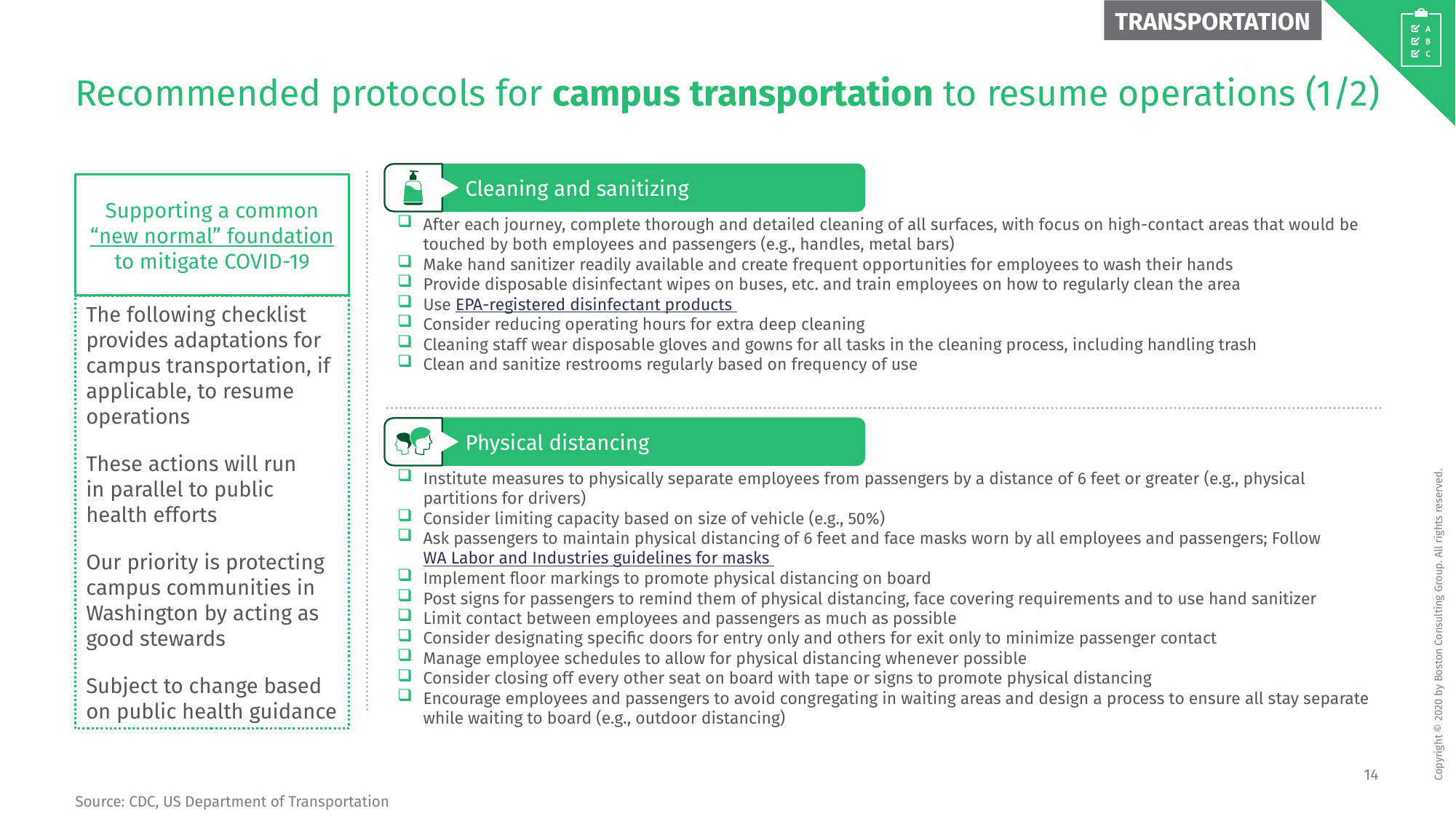

TRANSPORTATION

# Recommended protocols for campus transportation to resume operations (1/2)

Cleaning and sanitizing

Supporting a common
“new normal” foundation
to mitigate COVID-19

After each journey, complete thorough and detailed cleaning of all surfaces, with focus on high-contact areas that would be touched by both employees and passengers (e.g., handles, metal bars)
Make hand sanitizer readily available and create frequent opportunities for employees to wash their hands
Provide disposable disinfectant wipes on buses, etc. and train employees on how to regularly clean the area
Use EPA-registered disinfectant products
Consider reducing operating hours for extra deep cleaning
Cleaning staff wear disposable gloves and gowns for all tasks in the cleaning process, including handling trash
Clean and sanitize restrooms regularly based on frequency of use
The following checklist provides adaptations for campus transportation, if applicable, to resume operations

These actions will run
in parallel to public
health efforts

Our priority is protecting campus communities in Washington by acting as good stewards

Subject to change based on public health guidance

Physical distancing

Institute measures to physically separate employees from passengers by a distance of 6 feet or greater (e.g., physical partitions for drivers)
Consider limiting capacity based on size of vehicle (e.g., 50%)
Ask passengers to maintain physical distancing of 6 feet and face masks worn by all employees and passengers; Follow WA Labor and Industries guidelines for masks
Implement floor markings to promote physical distancing on board
Post signs for passengers to remind them of physical distancing, face covering requirements and to use hand sanitizer
Limit contact between employees and passengers as much as possible
Consider designating specific doors for entry only and others for exit only to minimize passenger contact
Manage employee schedules to allow for physical distancing whenever possible
Consider closing off every other seat on board with tape or signs to promote physical distancing
Encourage employees and passengers to avoid congregating in waiting areas and design a process to ensure all stay separate while waiting to board (e.g., outdoor distancing)
Source: CDC, US Department of Transportation